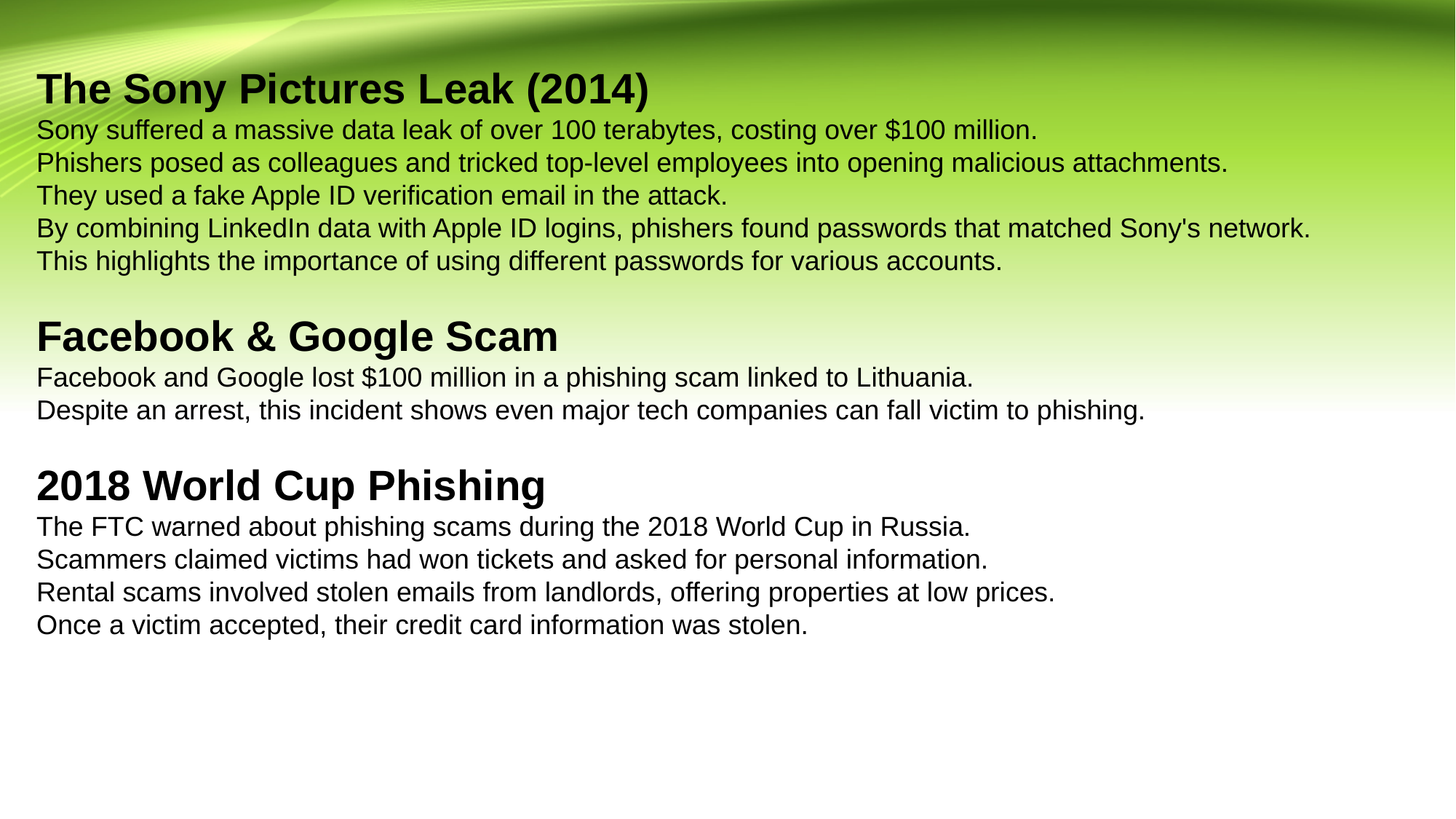

The Sony Pictures Leak (2014)
Sony suffered a massive data leak of over 100 terabytes, costing over $100 million.
Phishers posed as colleagues and tricked top-level employees into opening malicious attachments.
They used a fake Apple ID verification email in the attack.
By combining LinkedIn data with Apple ID logins, phishers found passwords that matched Sony's network.
This highlights the importance of using different passwords for various accounts.

Facebook & Google Scam
Facebook and Google lost $100 million in a phishing scam linked to Lithuania.
Despite an arrest, this incident shows even major tech companies can fall victim to phishing.

2018 World Cup Phishing
The FTC warned about phishing scams during the 2018 World Cup in Russia.
Scammers claimed victims had won tickets and asked for personal information.
Rental scams involved stolen emails from landlords, offering properties at low prices.
Once a victim accepted, their credit card information was stolen.